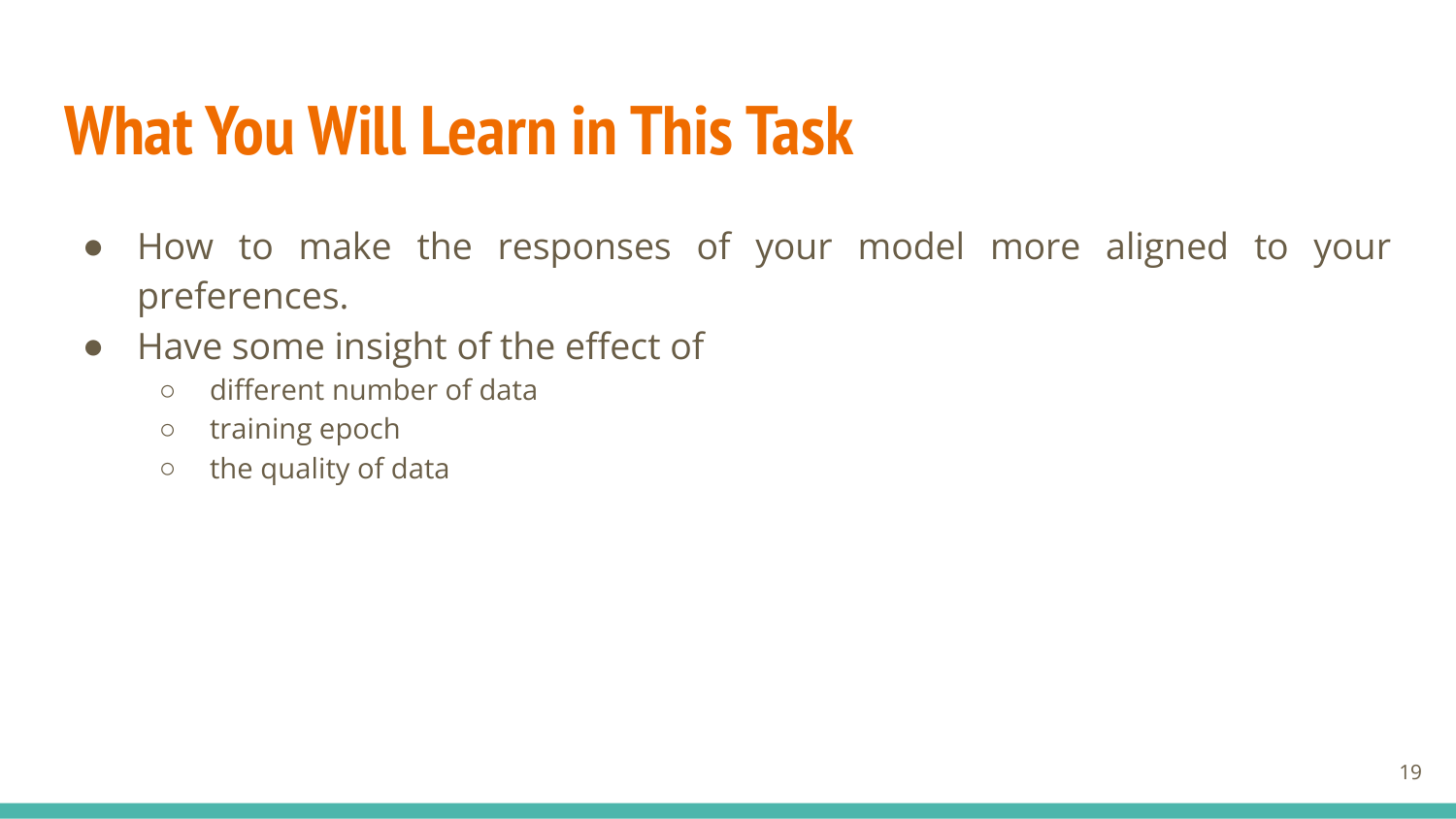

# What You Will Learn in This Task
How to make the responses of your model more aligned to your preferences.
Have some insight of the effect of
different number of data
training epoch
the quality of data
19